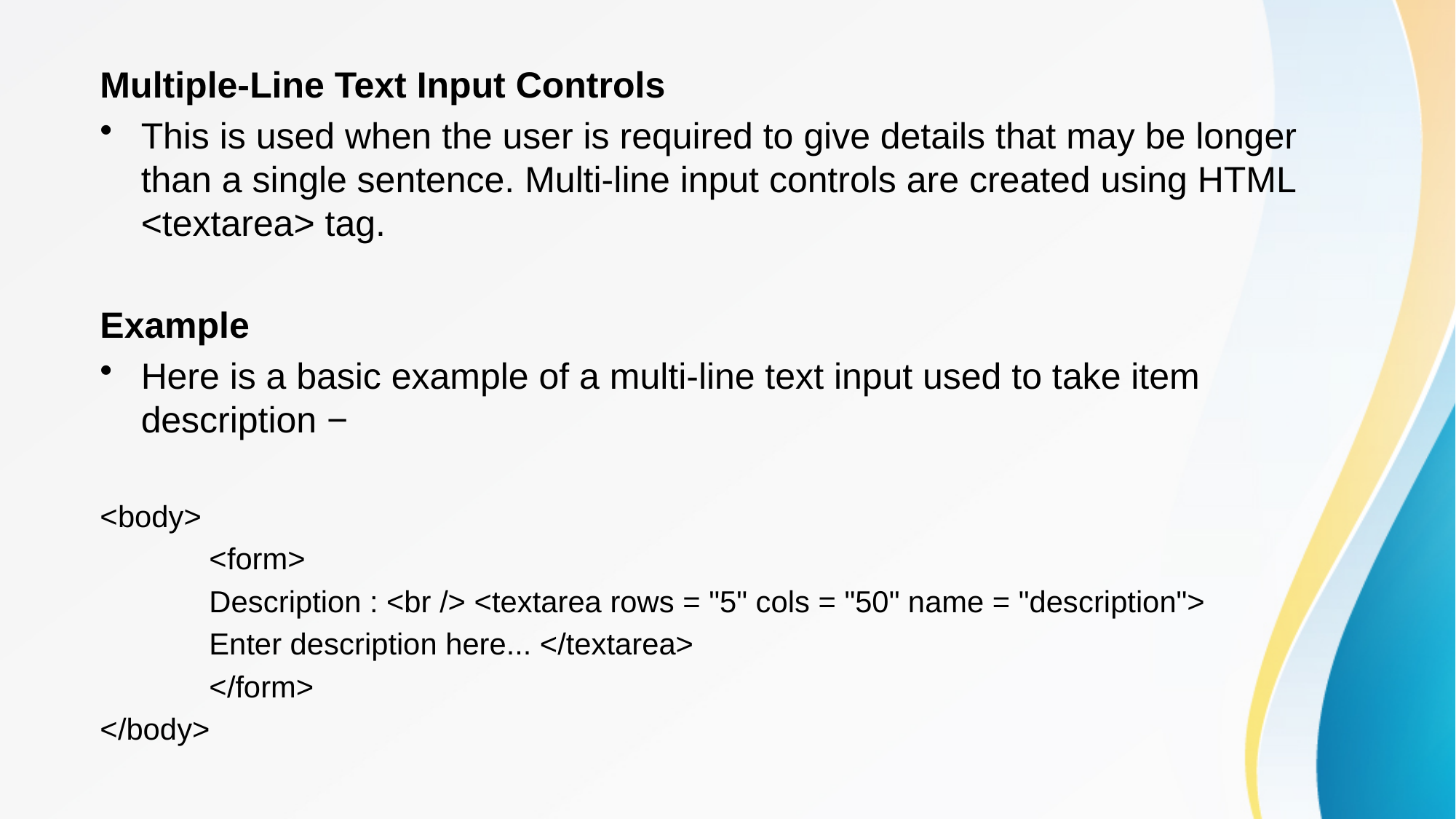

Multiple-Line Text Input Controls
This is used when the user is required to give details that may be longer than a single sentence. Multi-line input controls are created using HTML <textarea> tag.

Example
Here is a basic example of a multi-line text input used to take item description −

<body>
	<form>
	Description : <br /> <textarea rows = "5" cols = "50" name = "description">
	Enter description here... </textarea>
	</form>
</body>